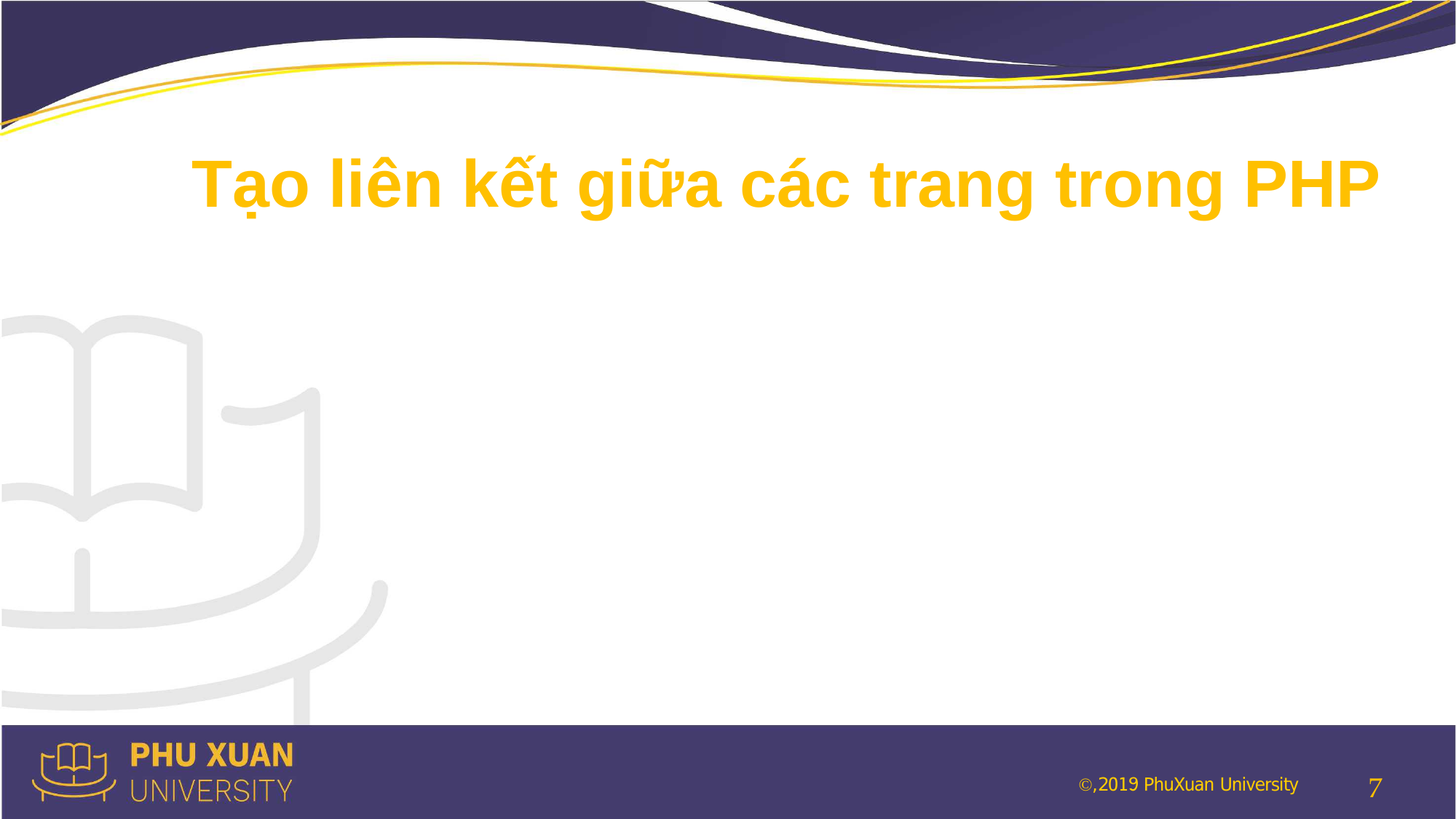

# Tạo liên kết giữa các trang trong PHP

7